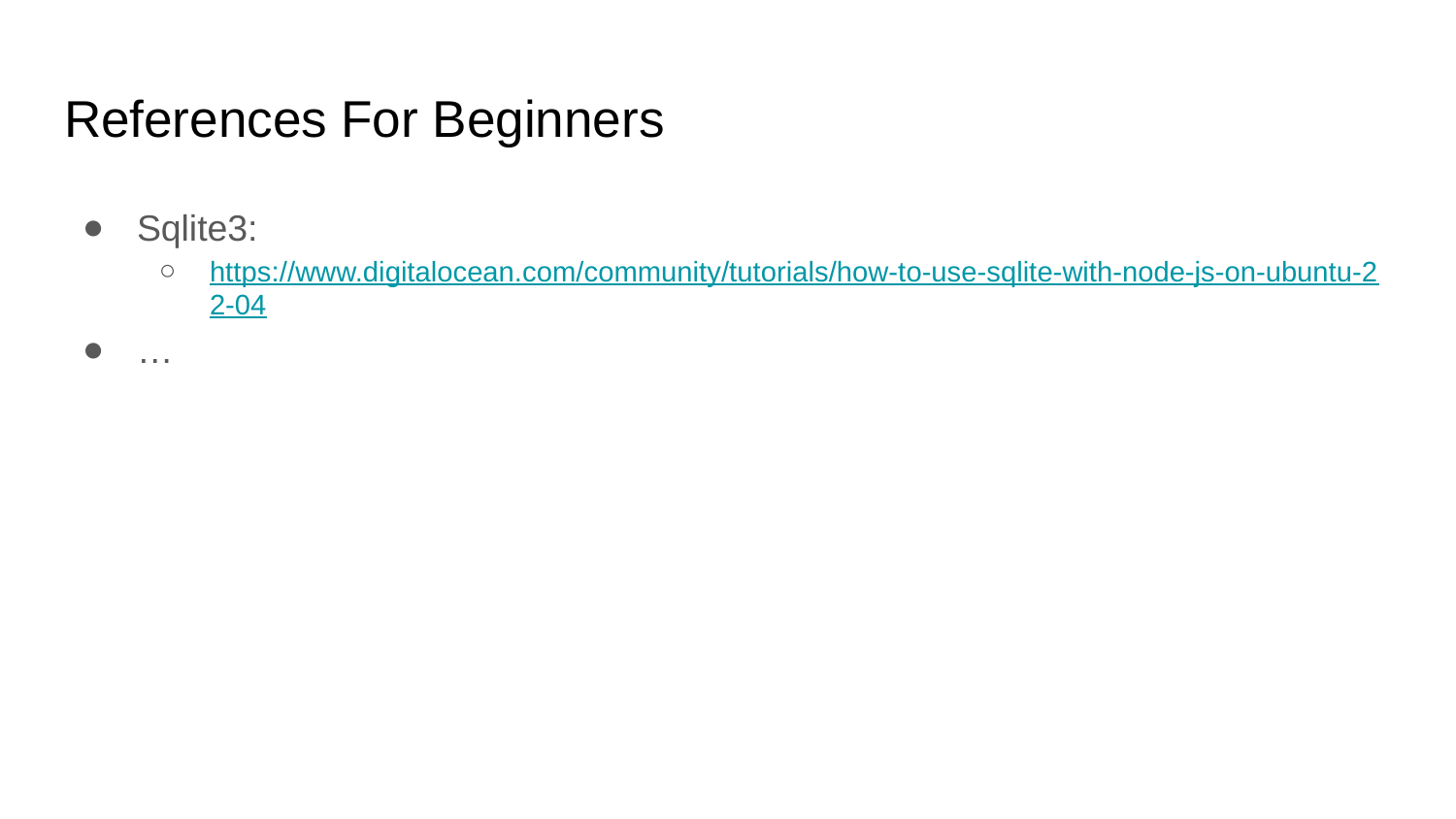

# References For Beginners
Sqlite3:
https://www.digitalocean.com/community/tutorials/how-to-use-sqlite-with-node-js-on-ubuntu-22-04
…